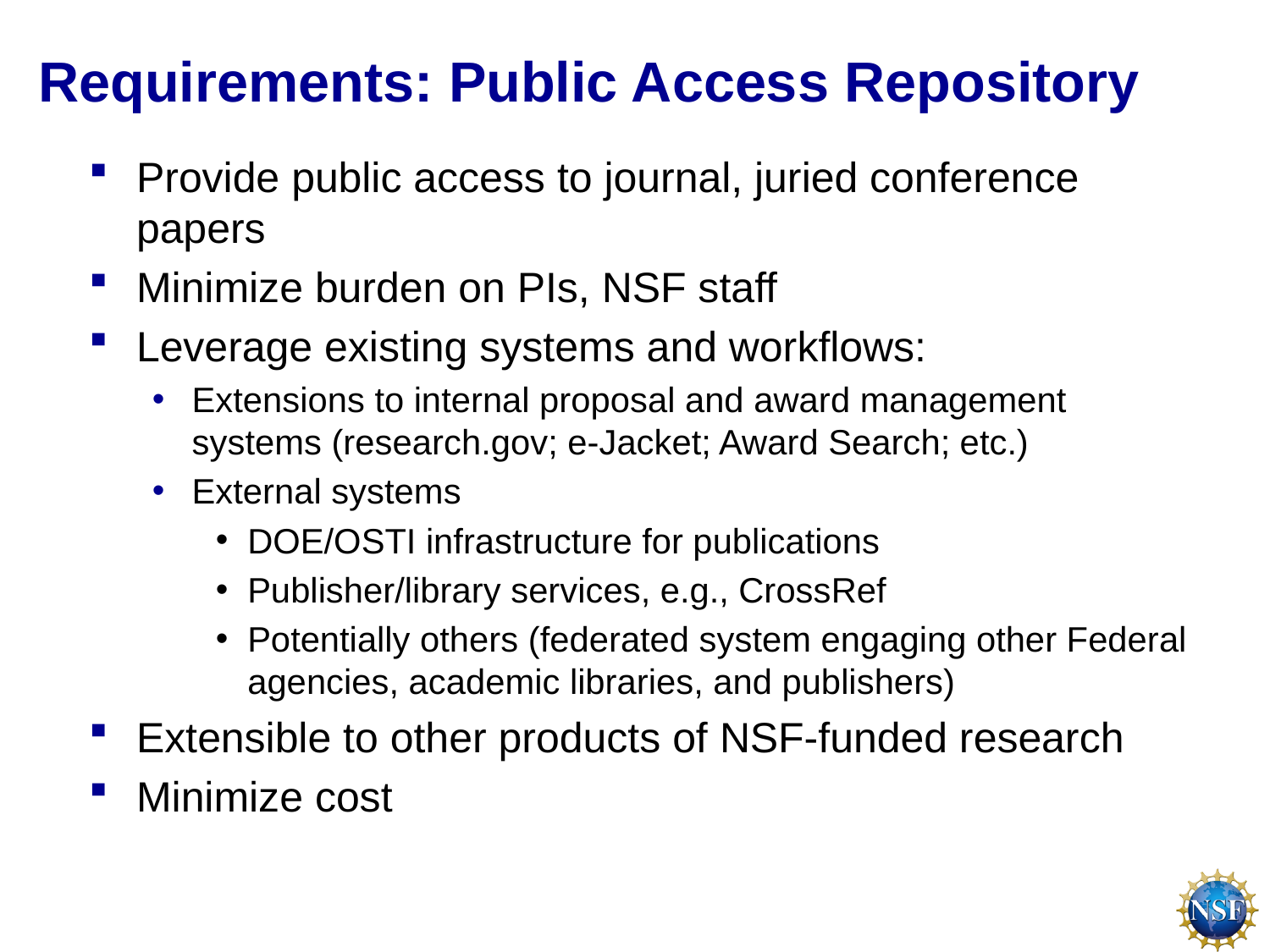

# Requirements: Public Access Repository
Provide public access to journal, juried conference papers
Minimize burden on PIs, NSF staff
Leverage existing systems and workflows:
Extensions to internal proposal and award management systems (research.gov; e-Jacket; Award Search; etc.)
External systems
DOE/OSTI infrastructure for publications
Publisher/library services, e.g., CrossRef
Potentially others (federated system engaging other Federal agencies, academic libraries, and publishers)
Extensible to other products of NSF-funded research
Minimize cost